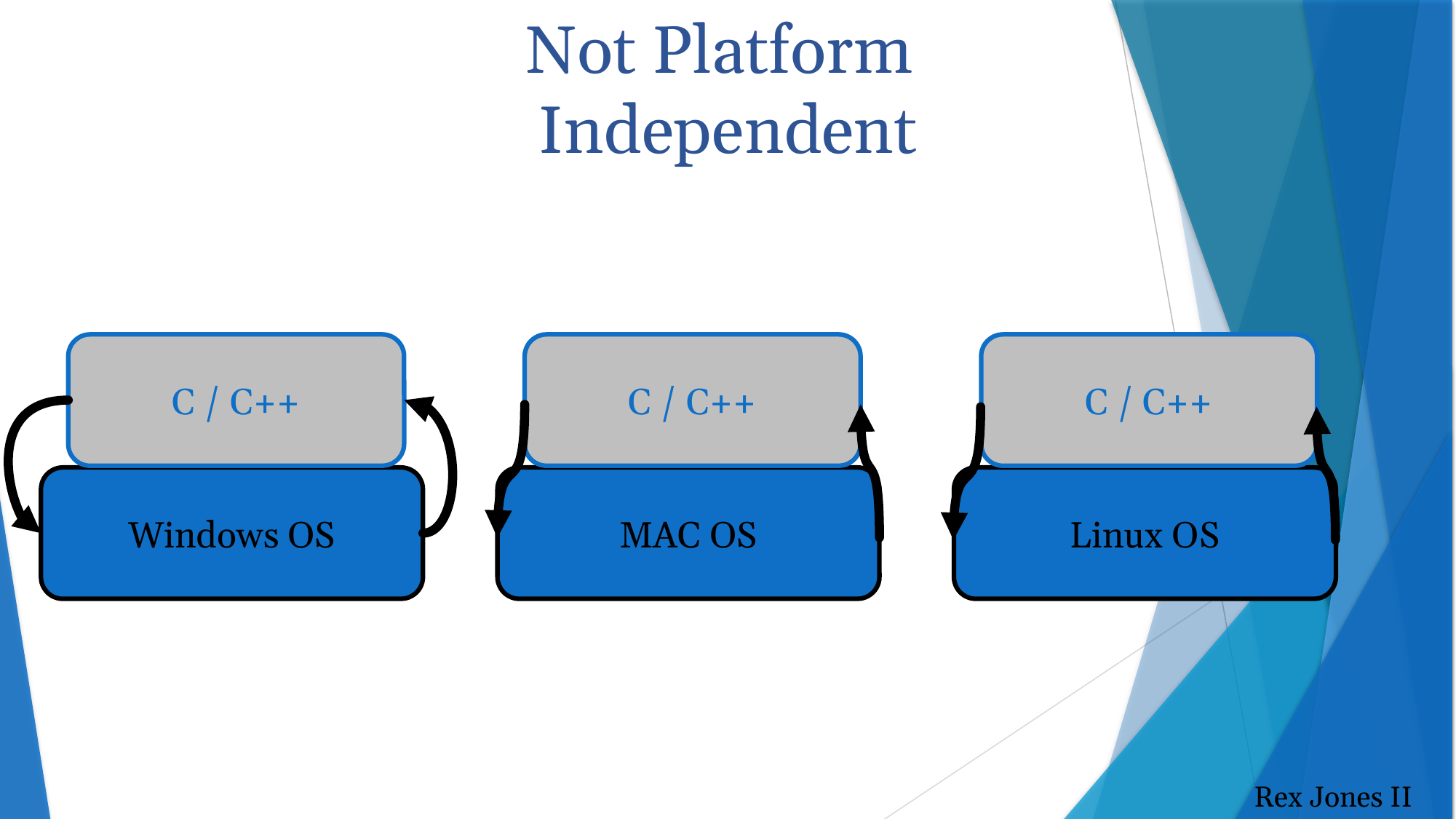

# Not Platform Independent

C / C++
C / C++
C / C++
Windows OS
MAC OS
Linux OS
Rex Jones II